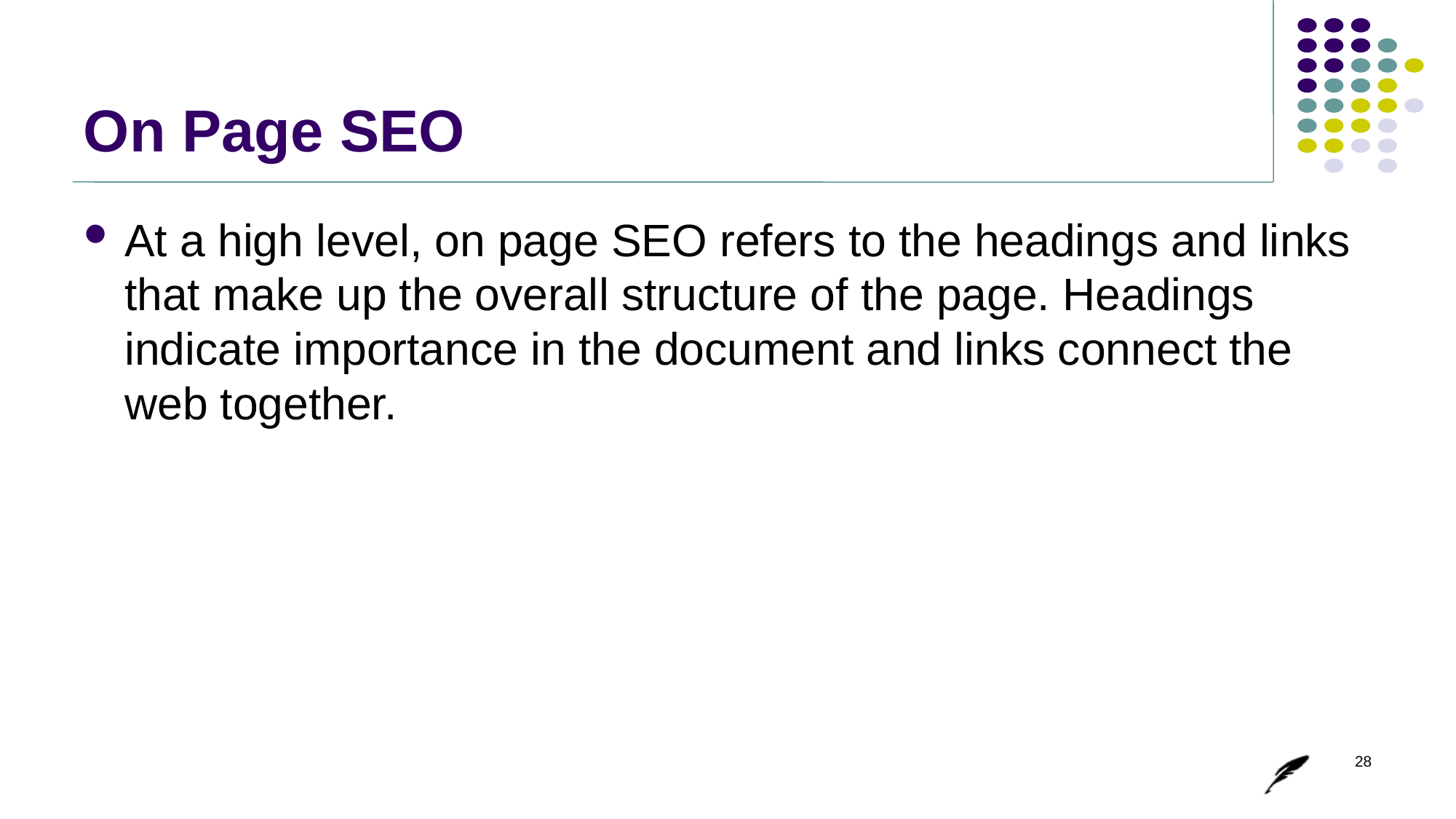

# On Page SEO
At a high level, on page SEO refers to the headings and links that make up the overall structure of the page. Headings indicate importance in the document and links connect the web together.
28